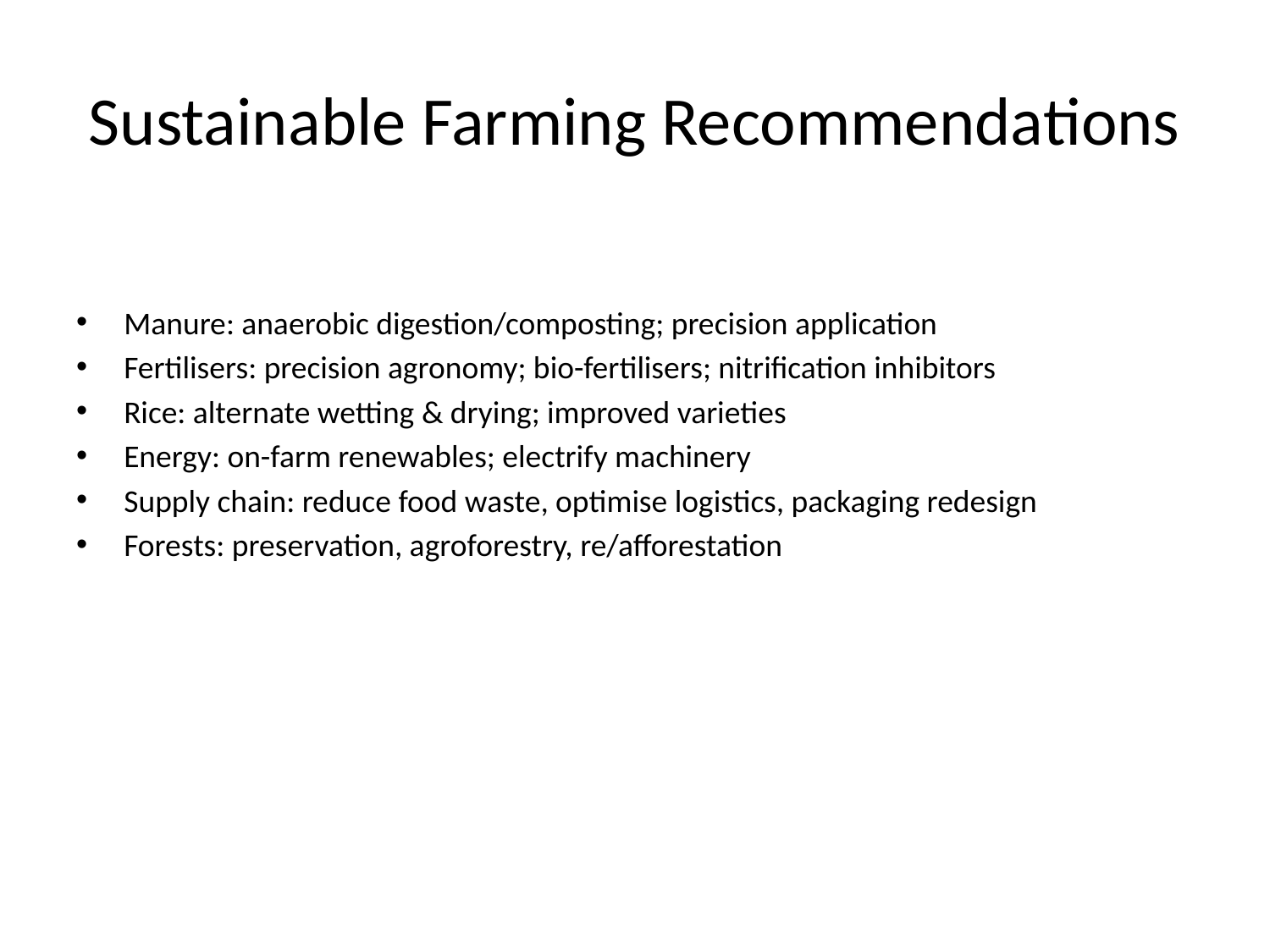

# Sustainable Farming Recommendations

Manure: anaerobic digestion/composting; precision application
Fertilisers: precision agronomy; bio-fertilisers; nitrification inhibitors
Rice: alternate wetting & drying; improved varieties
Energy: on-farm renewables; electrify machinery
Supply chain: reduce food waste, optimise logistics, packaging redesign
Forests: preservation, agroforestry, re/afforestation